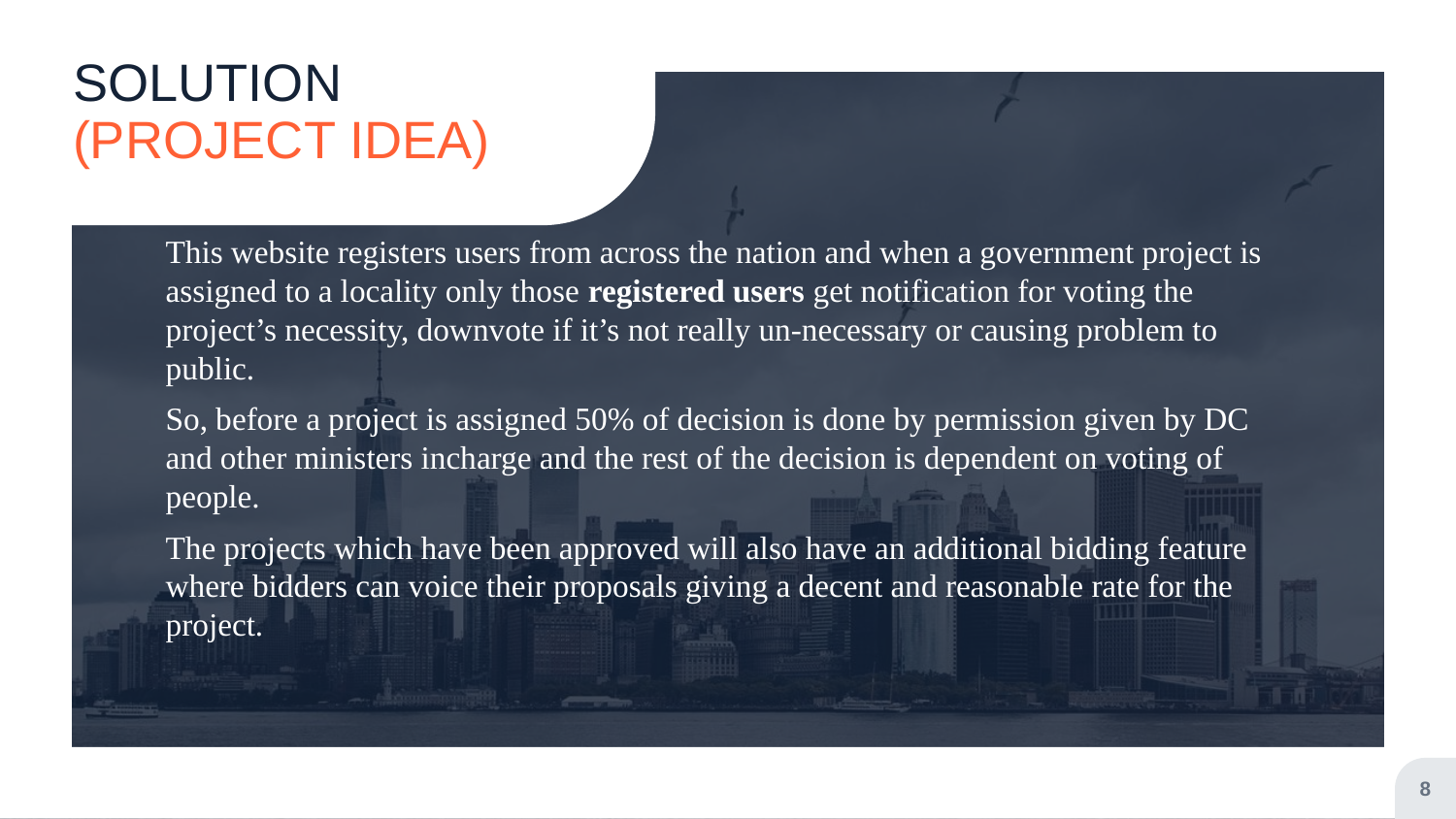

# SOLUTION (PROJECT IDEA)
This website registers users from across the nation and when a government project is assigned to a locality only those registered users get notification for voting the project’s necessity, downvote if it’s not really un-necessary or causing problem to public.
So, before a project is assigned 50% of decision is done by permission given by DC and other ministers incharge and the rest of the decision is dependent on voting of people.
The projects which have been approved will also have an additional bidding feature where bidders can voice their proposals giving a decent and reasonable rate for the project.

8